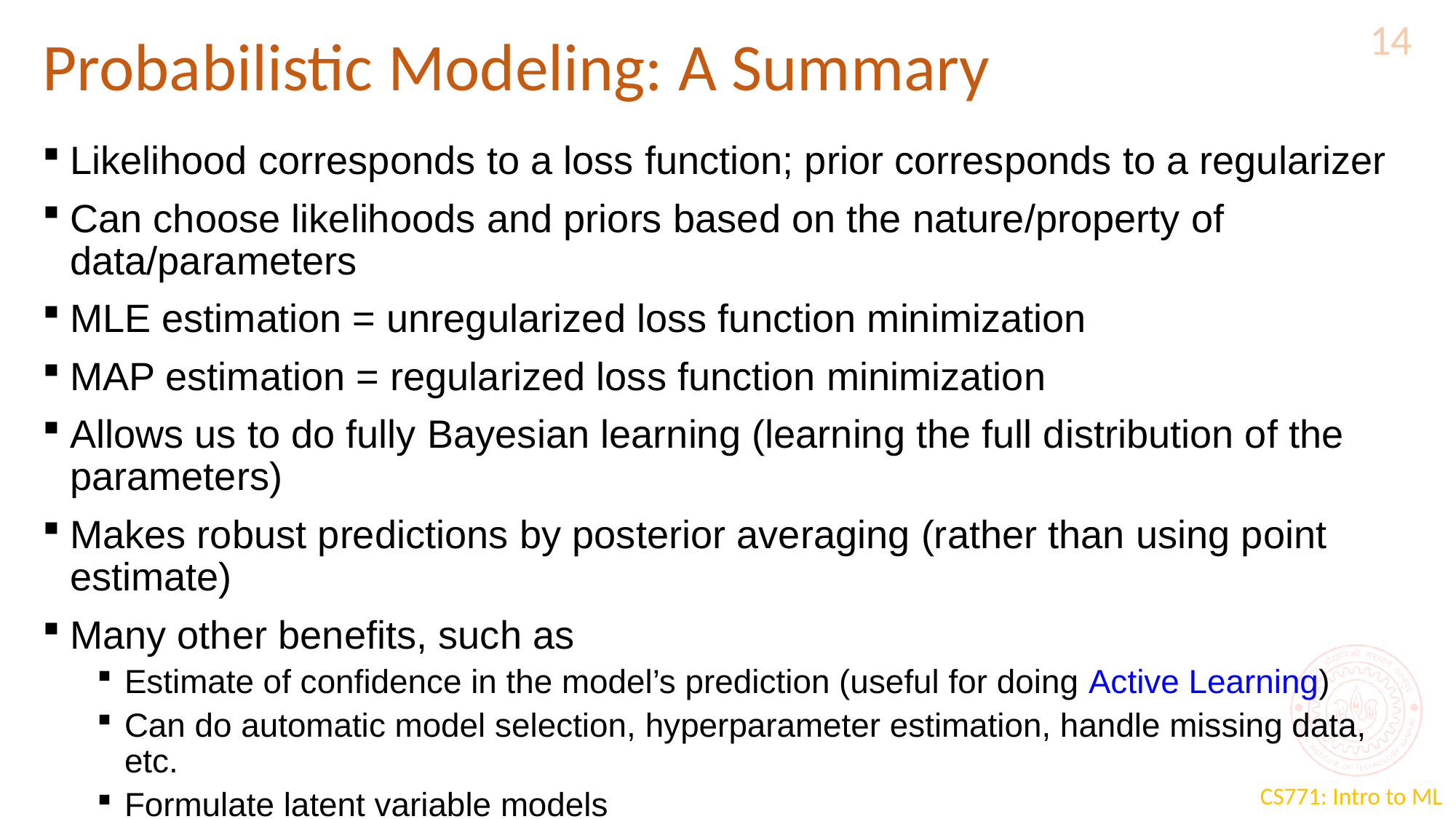

14
# Probabilistic Modeling: A Summary
Likelihood corresponds to a loss function; prior corresponds to a regularizer
Can choose likelihoods and priors based on the nature/property of data/parameters
MLE estimation = unregularized loss function minimization
MAP estimation = regularized loss function minimization
Allows us to do fully Bayesian learning (learning the full distribution of the parameters)
Makes robust predictions by posterior averaging (rather than using point estimate)
Many other benefits, such as
Estimate of confidence in the model’s prediction (useful for doing Active Learning)
Can do automatic model selection, hyperparameter estimation, handle missing data, etc.
Formulate latent variable models
.. and many other benefits (a proper treatment deserves a separate course, but we will see some of these in this course, too)